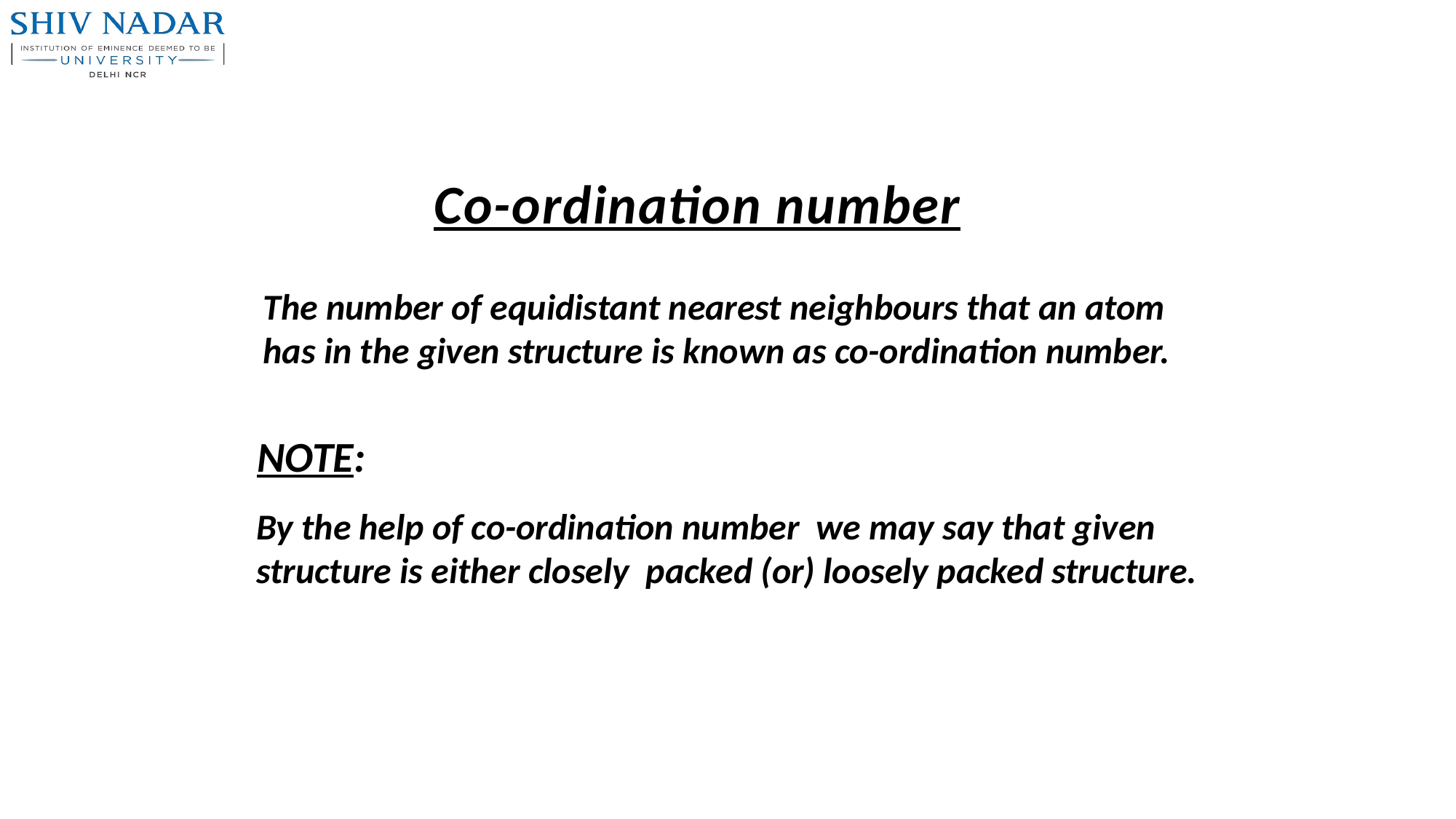

Co-ordination number
The number of equidistant nearest neighbours that an atom
has in the given structure is known as co-ordination number.
NOTE:
By the help of co-ordination number  we may say that given structure is either closely  packed (or) loosely packed structure.